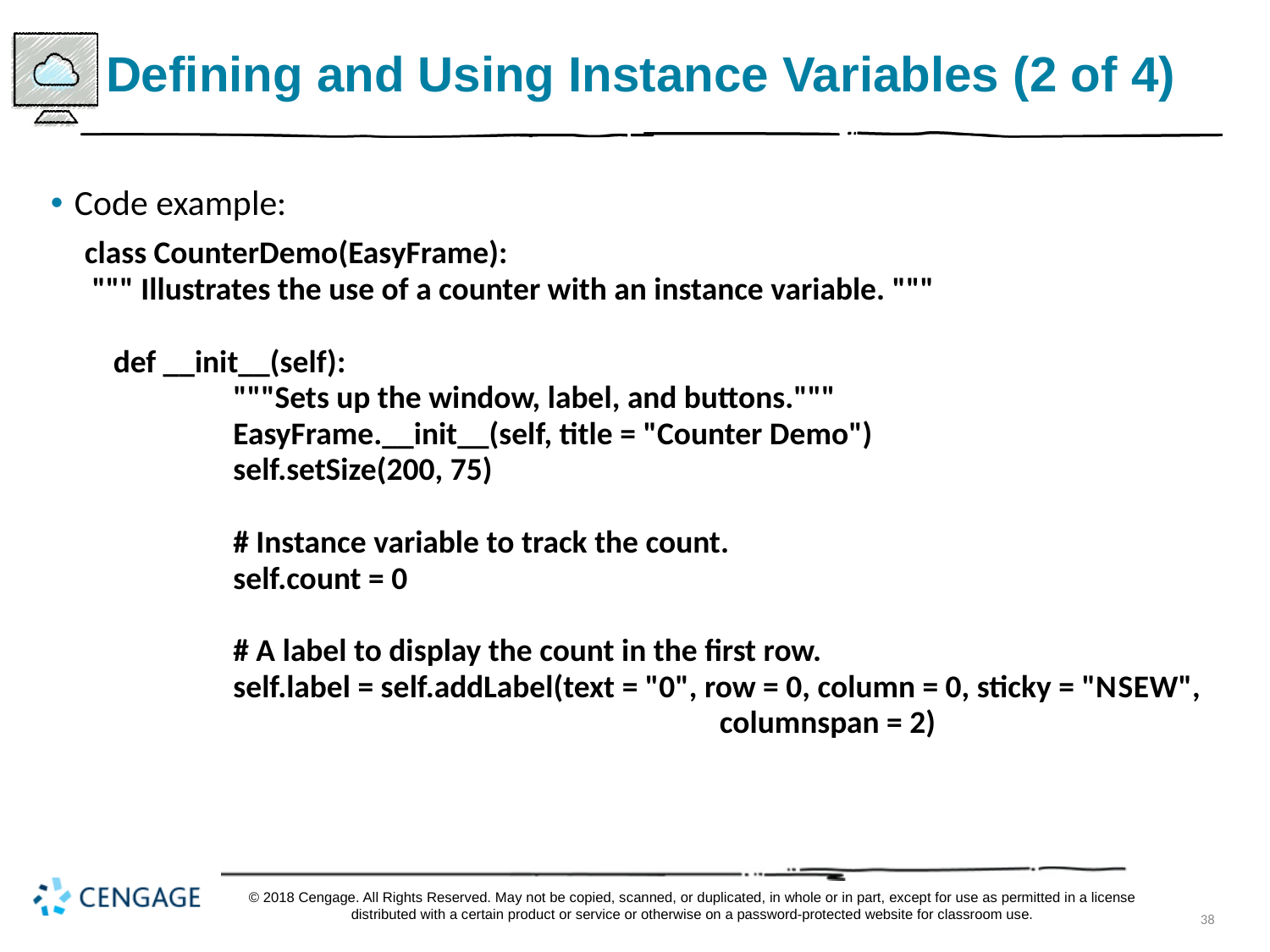

# Defining and Using Instance Variables (2 of 4)
Code example:
class CounterDemo(EasyFrame):
 """ Illustrates the use of a counter with an instance variable. """

    def __init__(self):
	   """Sets up the window, label, and buttons."""
	   EasyFrame.__init__(self, title = "Counter Demo")
	   self.setSize(200, 75)

	   # Instance variable to track the count.
	   self.count = 0

        	   # A label to display the count in the first row.
	   self.label = self.addLabel(text = "0", row = 0, column = 0, sticky = "N S E W",
					columnspan = 2)
© 2018 Cengage. All Rights Reserved. May not be copied, scanned, or duplicated, in whole or in part, except for use as permitted in a license distributed with a certain product or service or otherwise on a password-protected website for classroom use.